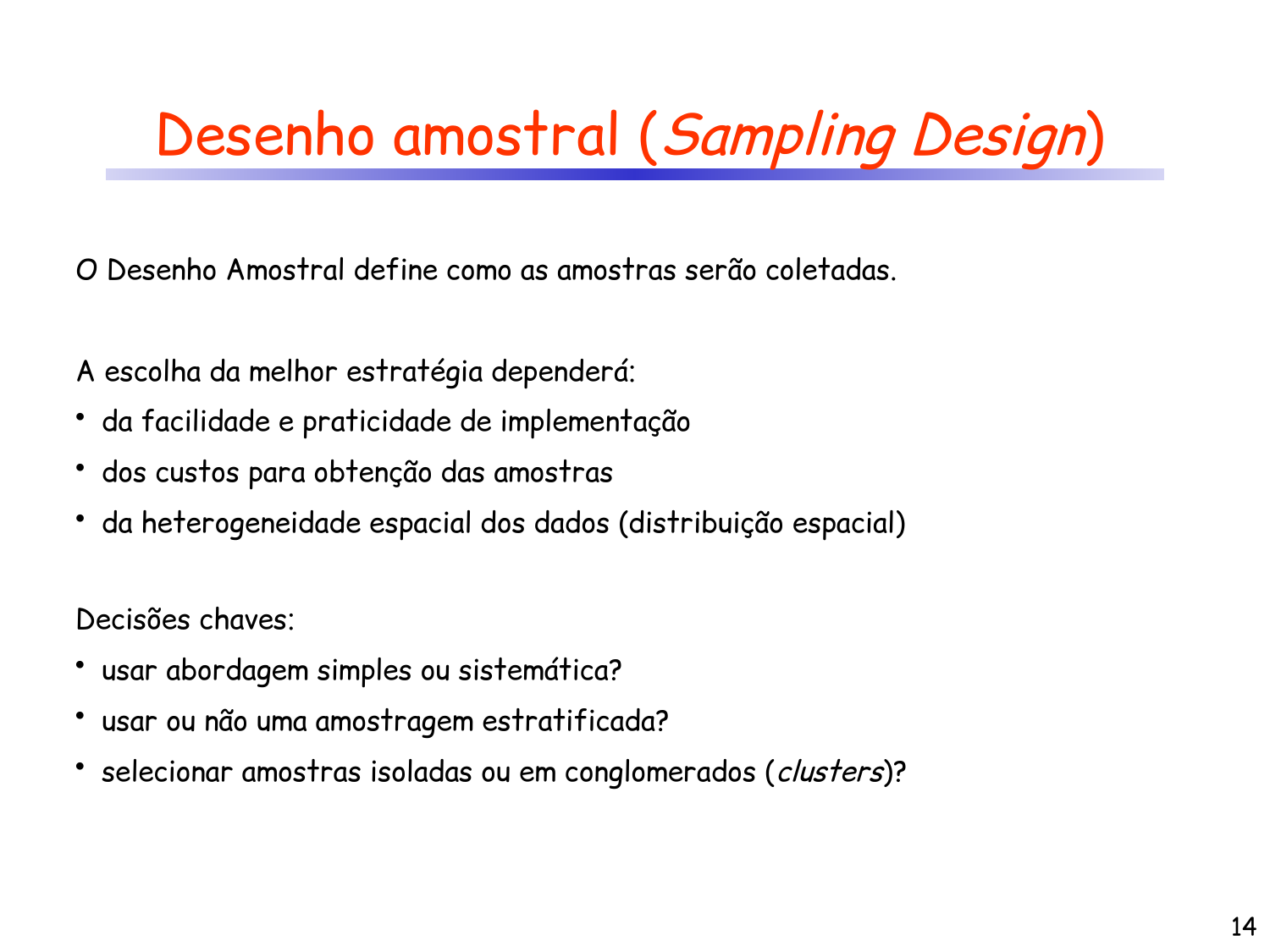

# Desenho amostral (Sampling Design)
O Desenho Amostral define como as amostras serão coletadas.

A escolha da melhor estratégia dependerá:
da facilidade e praticidade de implementação
dos custos para obtenção das amostras
da heterogeneidade espacial dos dados (distribuição espacial)
Decisões chaves:
usar abordagem simples ou sistemática?
usar ou não uma amostragem estratificada?
selecionar amostras isoladas ou em conglomerados (clusters)?
14